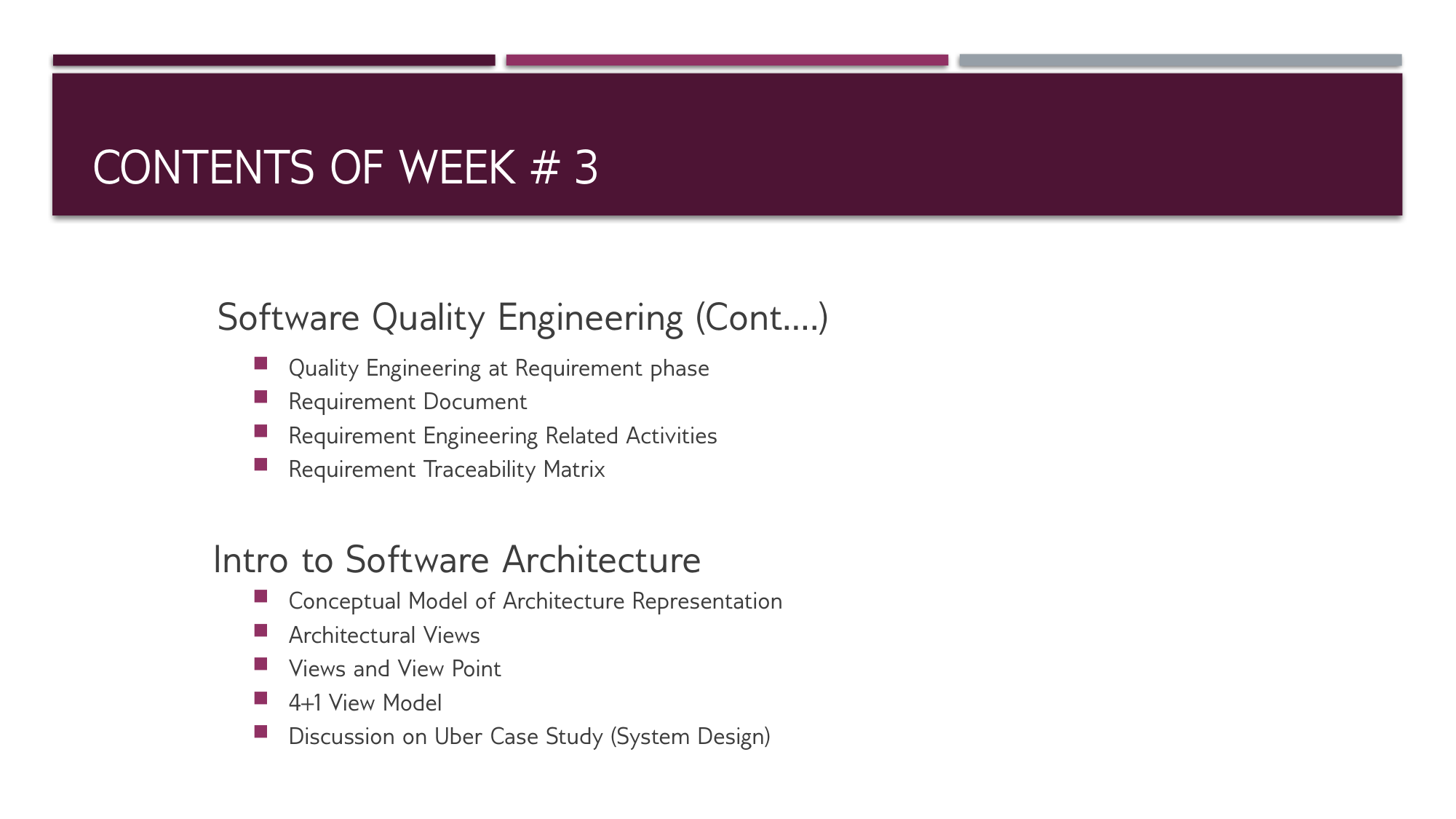

# Contents of week # 3
Software Quality Engineering (Cont….)
Quality Engineering at Requirement phase
Requirement Document
Requirement Engineering Related Activities
Requirement Traceability Matrix

Intro to Software Architecture
Conceptual Model of Architecture Representation
Architectural Views
Views and View Point
4+1 View Model
Discussion on Uber Case Study (System Design)